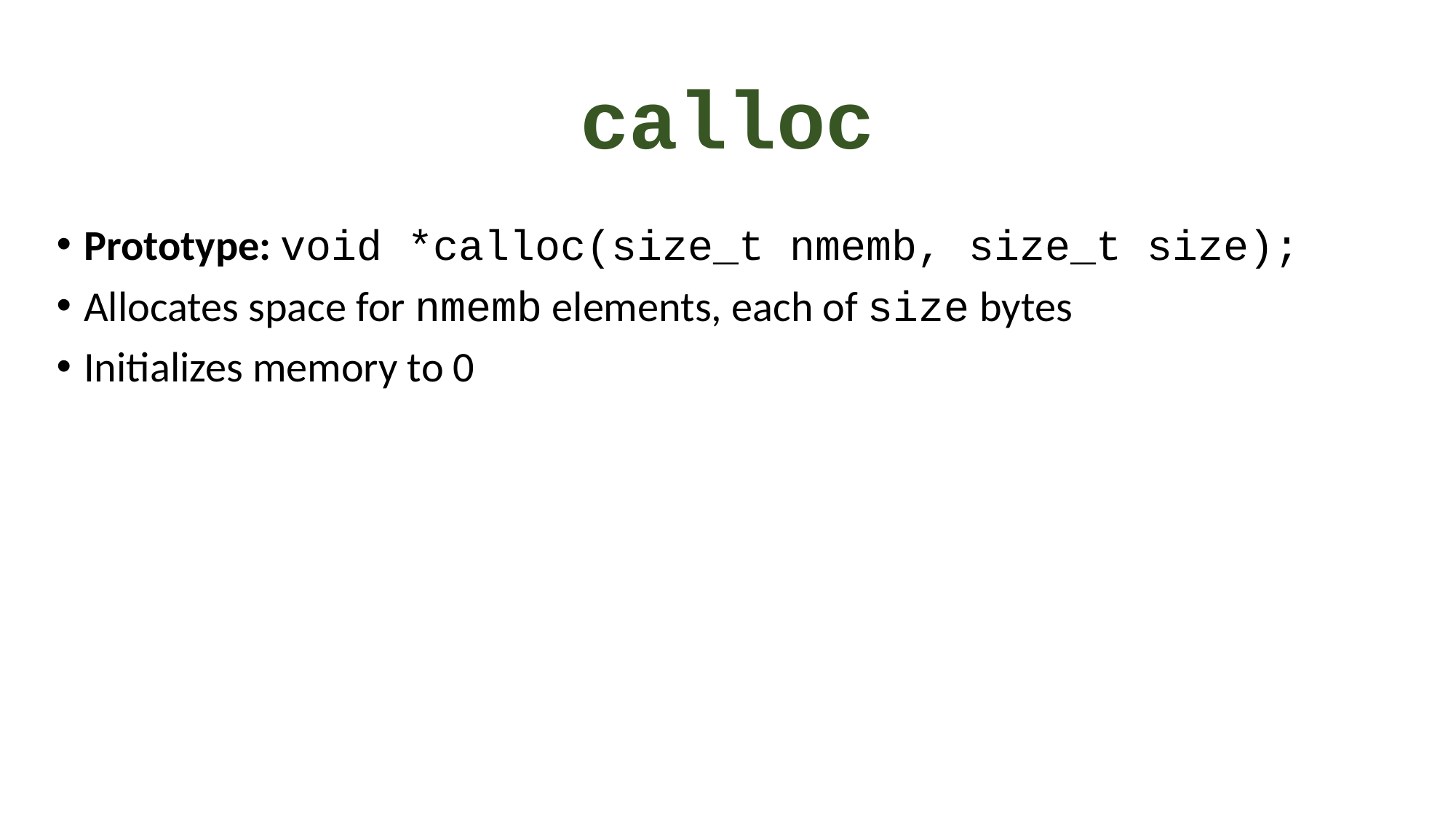

# calloc
Prototype: void *calloc(size_t nmemb, size_t size);
Allocates space for nmemb elements, each of size bytes
Initializes memory to 0